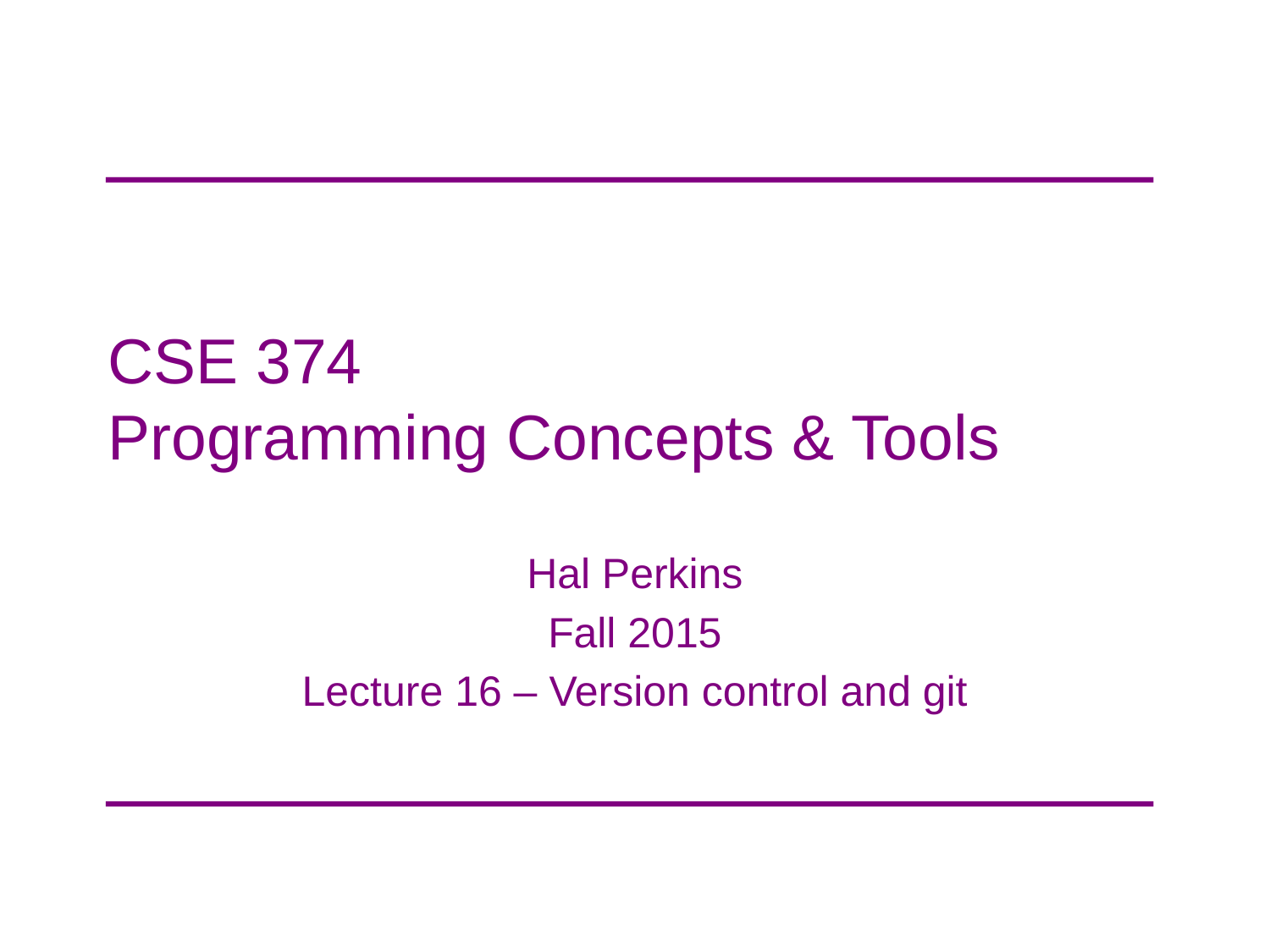

# CSE 374 Programming Concepts & Tools
Hal Perkins
Fall 2015
Lecture 16 – Version control and git